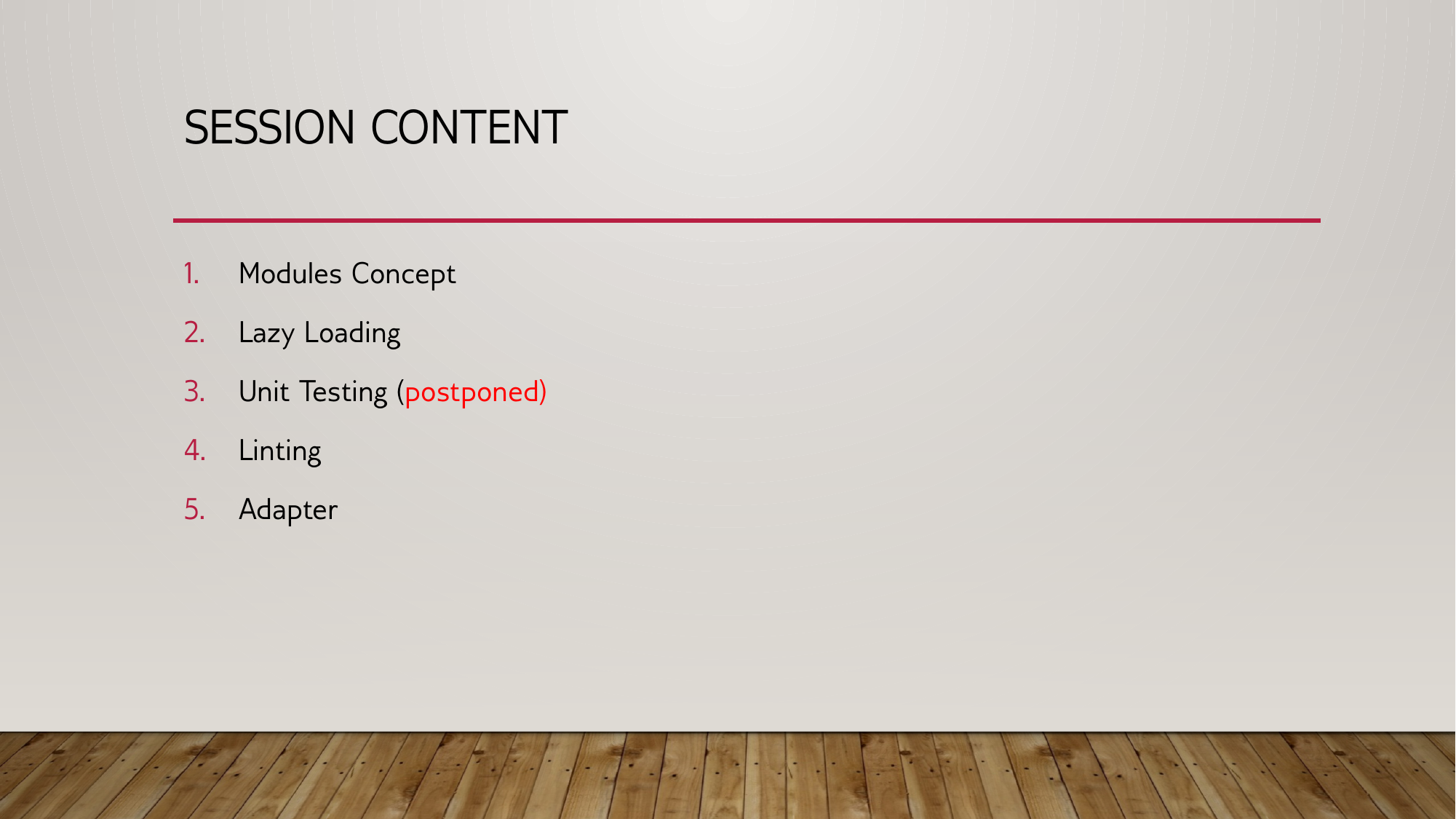

# Session Content
Modules Concept
Lazy Loading
Unit Testing (postponed)
Linting
Adapter